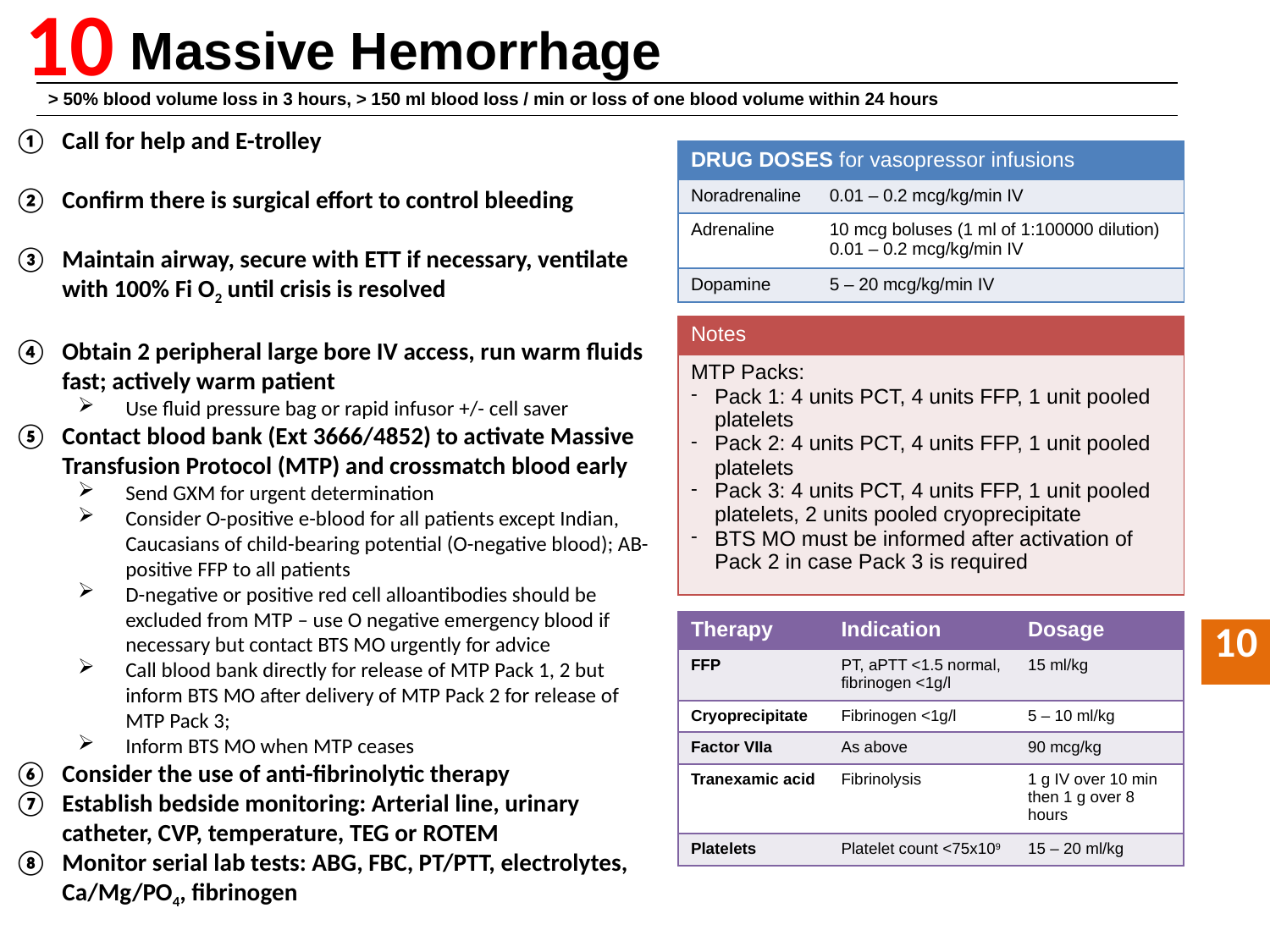

10
# Massive Hemorrhage
| 1 |
| --- |
| 2 |
| 3 |
| 4 |
| 5 |
| 6 |
| 7 |
| 8 |
| 9 |
| 10 |
| 11 |
| 12 |
| 13 |
| 14 |
| > 50% blood volume loss in 3 hours, > 150 ml blood loss / min or loss of one blood volume within 24 hours |
| --- |
Call for help and E-trolley
Confirm there is surgical effort to control bleeding

Maintain airway, secure with ETT if necessary, ventilate with 100% Fi O2 until crisis is resolved
Obtain 2 peripheral large bore IV access, run warm fluids fast; actively warm patient
Use fluid pressure bag or rapid infusor +/- cell saver
Contact blood bank (Ext 3666/4852) to activate Massive Transfusion Protocol (MTP) and crossmatch blood early
Send GXM for urgent determination
Consider O-positive e-blood for all patients except Indian, Caucasians of child-bearing potential (O-negative blood); AB-positive FFP to all patients
D-negative or positive red cell alloantibodies should be excluded from MTP – use O negative emergency blood if necessary but contact BTS MO urgently for advice
Call blood bank directly for release of MTP Pack 1, 2 but inform BTS MO after delivery of MTP Pack 2 for release of MTP Pack 3;
Inform BTS MO when MTP ceases
Consider the use of anti-fibrinolytic therapy
Establish bedside monitoring: Arterial line, urinary catheter, CVP, temperature, TEG or ROTEM
Monitor serial lab tests: ABG, FBC, PT/PTT, electrolytes, Ca/Mg/PO4, fibrinogen
| DRUG DOSES for vasopressor infusions |  |
| --- | --- |
| Noradrenaline | 0.01 – 0.2 mcg/kg/min IV |
| Adrenaline | 10 mcg boluses (1 ml of 1:100000 dilution) 0.01 – 0.2 mcg/kg/min IV |
| Dopamine | 5 – 20 mcg/kg/min IV |
| Notes |
| --- |
| MTP Packs: Pack 1: 4 units PCT, 4 units FFP, 1 unit pooled platelets Pack 2: 4 units PCT, 4 units FFP, 1 unit pooled platelets Pack 3: 4 units PCT, 4 units FFP, 1 unit pooled platelets, 2 units pooled cryoprecipitate BTS MO must be informed after activation of Pack 2 in case Pack 3 is required |
| Therapy | Indication | Dosage |
| --- | --- | --- |
| FFP | PT, aPTT <1.5 normal, fibrinogen <1g/l | 15 ml/kg |
| Cryoprecipitate | Fibrinogen <1g/l | 5 – 10 ml/kg |
| Factor VIIa | As above | 90 mcg/kg |
| Tranexamic acid | Fibrinolysis | 1 g IV over 10 min then 1 g over 8 hours |
| Platelets | Platelet count <75x109 | 15 – 20 ml/kg |